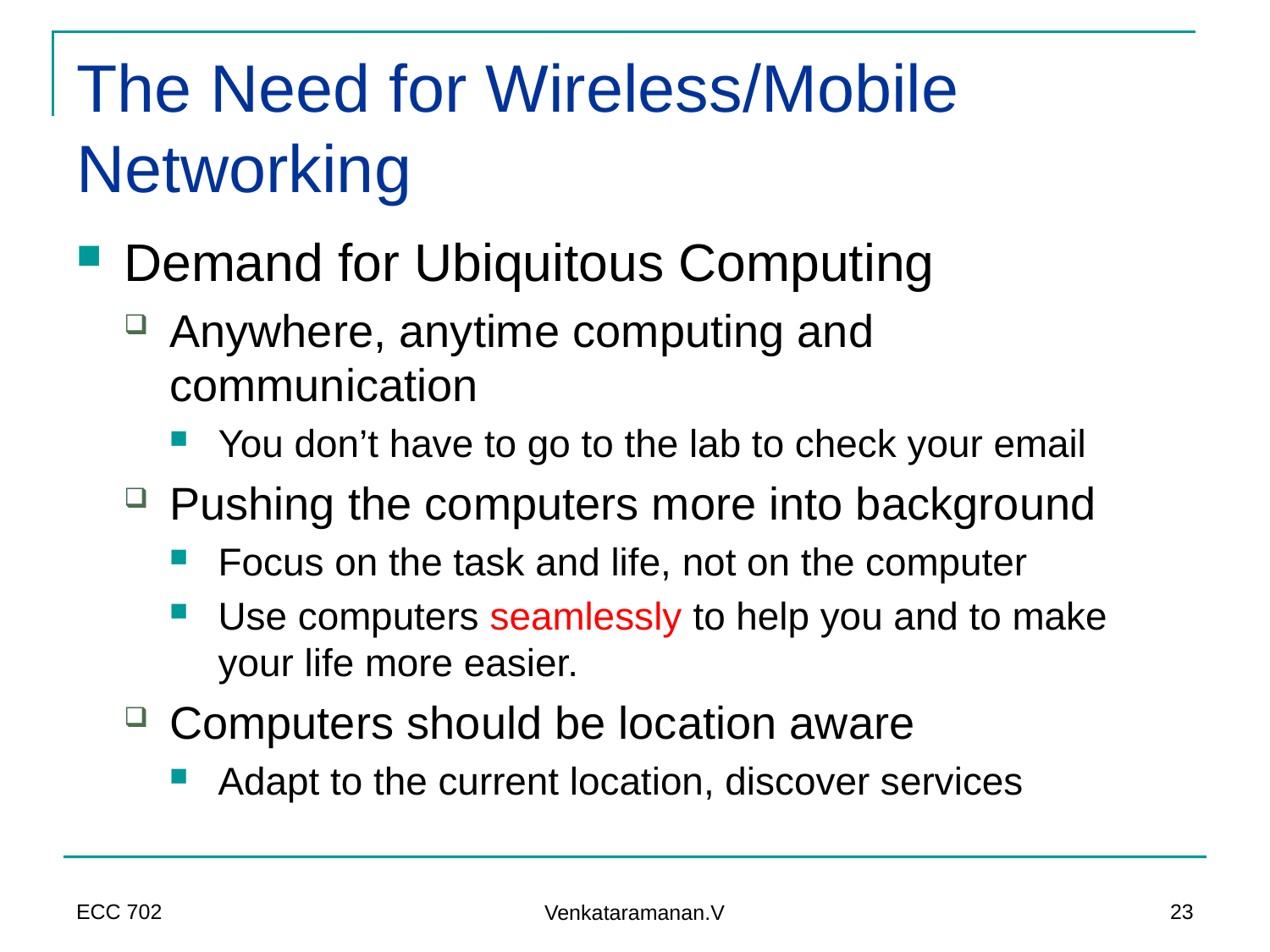

# The Need for Wireless/Mobile Networking
Demand for Ubiquitous Computing
Anywhere, anytime computing and communication
You don’t have to go to the lab to check your email
Pushing the computers more into background
Focus on the task and life, not on the computer
Use computers seamlessly to help you and to make your life more easier.
Computers should be location aware
Adapt to the current location, discover services

ECC 702
23
Venkataramanan.V